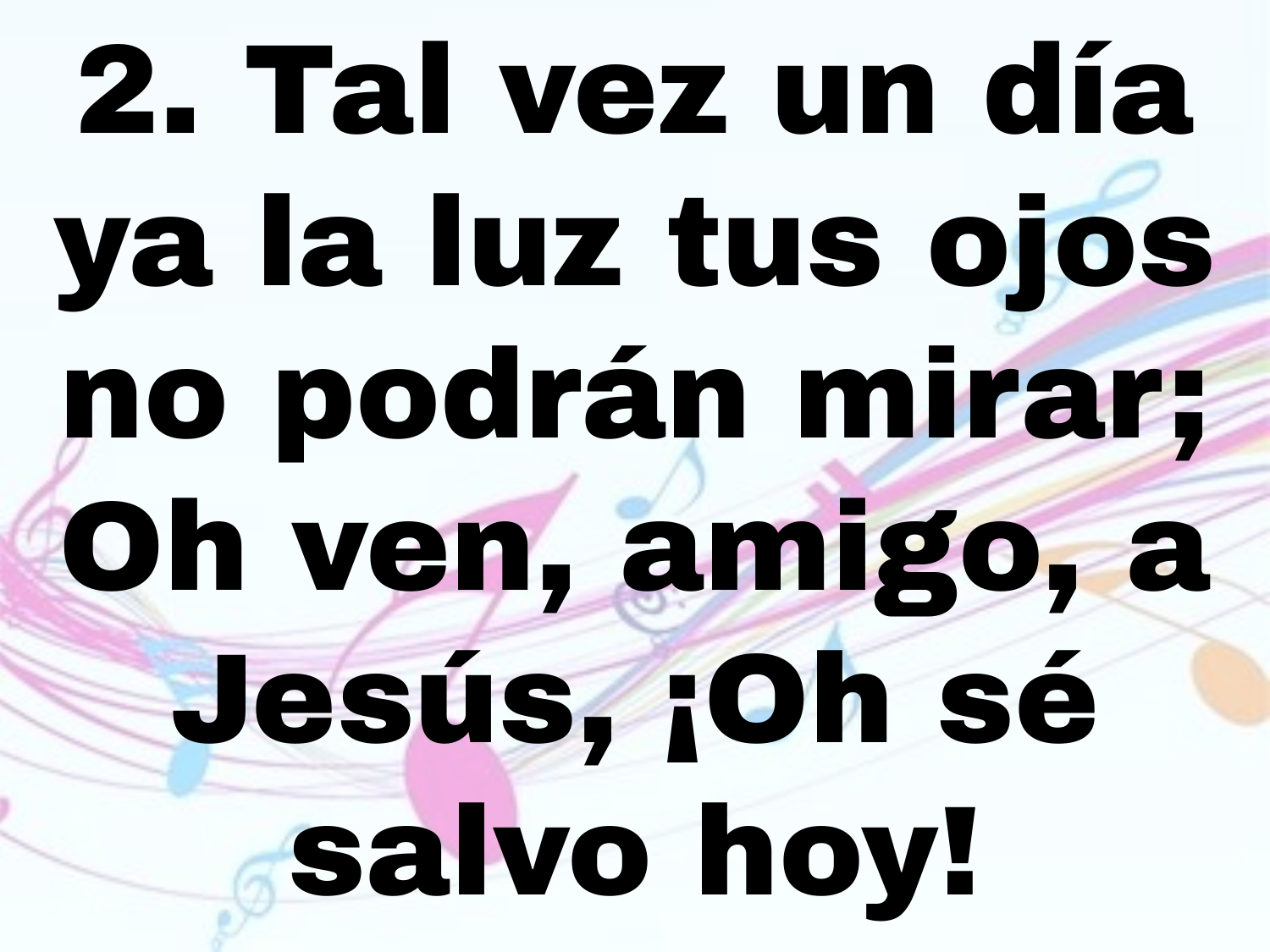

2. Tal vez un día ya la luz tus ojos no podrán mirar;
Oh ven, amigo, a Jesús, ¡Oh sé salvo hoy!